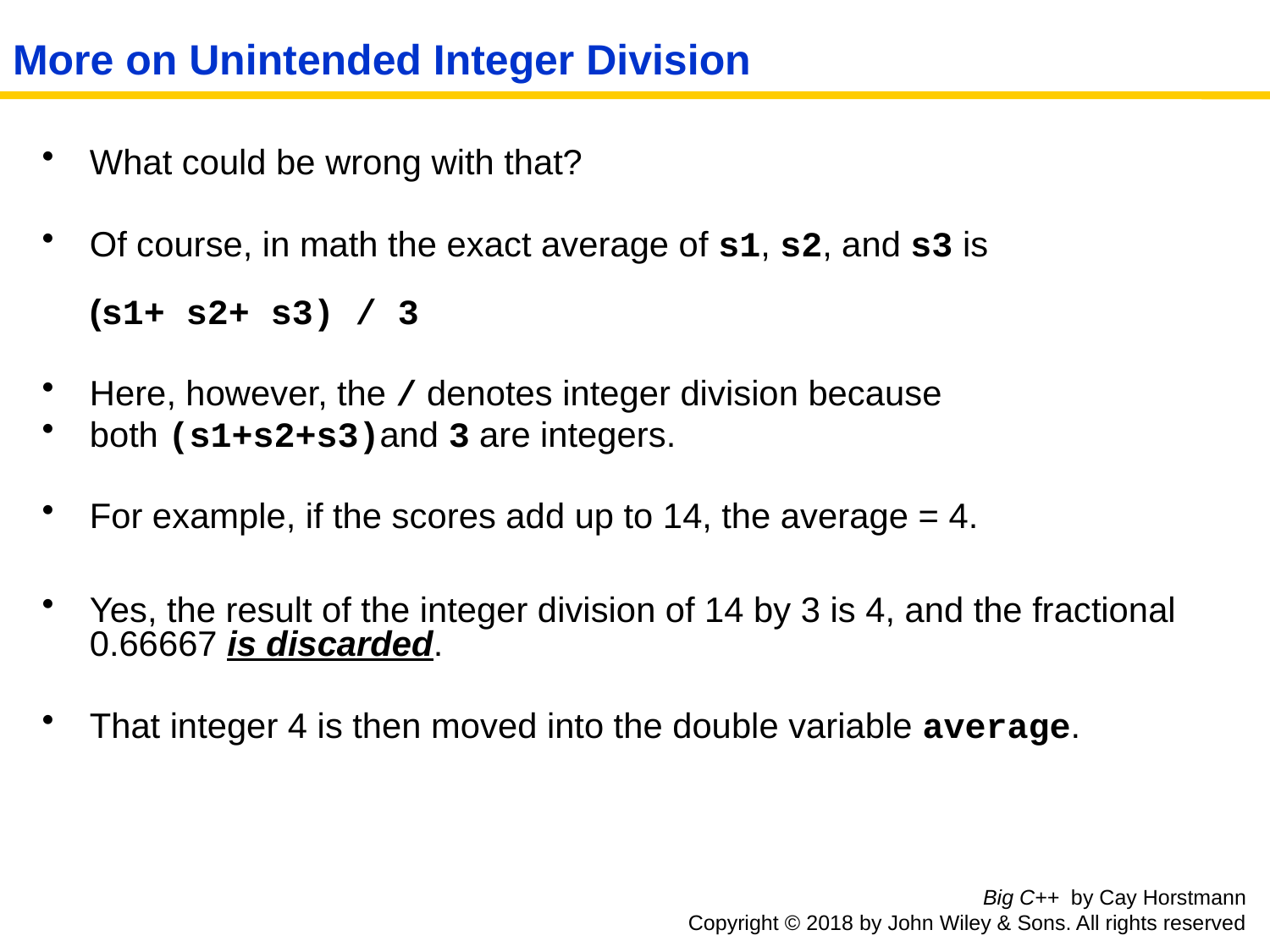

More on Unintended Integer Division
What could be wrong with that?

Of course, in math the exact average of s1, s2, and s3 is
(s1+ s2+ s3) / 3

Here, however, the / denotes integer division because
both (s1+s2+s3)and 3 are integers.

For example, if the scores add up to 14, the average = 4.

Yes, the result of the integer division of 14 by 3 is 4, and the fractional 0.66667 is discarded.

That integer 4 is then moved into the double variable average.

Big C++  by Cay Horstmann
Copyright © 2018 by John Wiley & Sons. All rights reserved